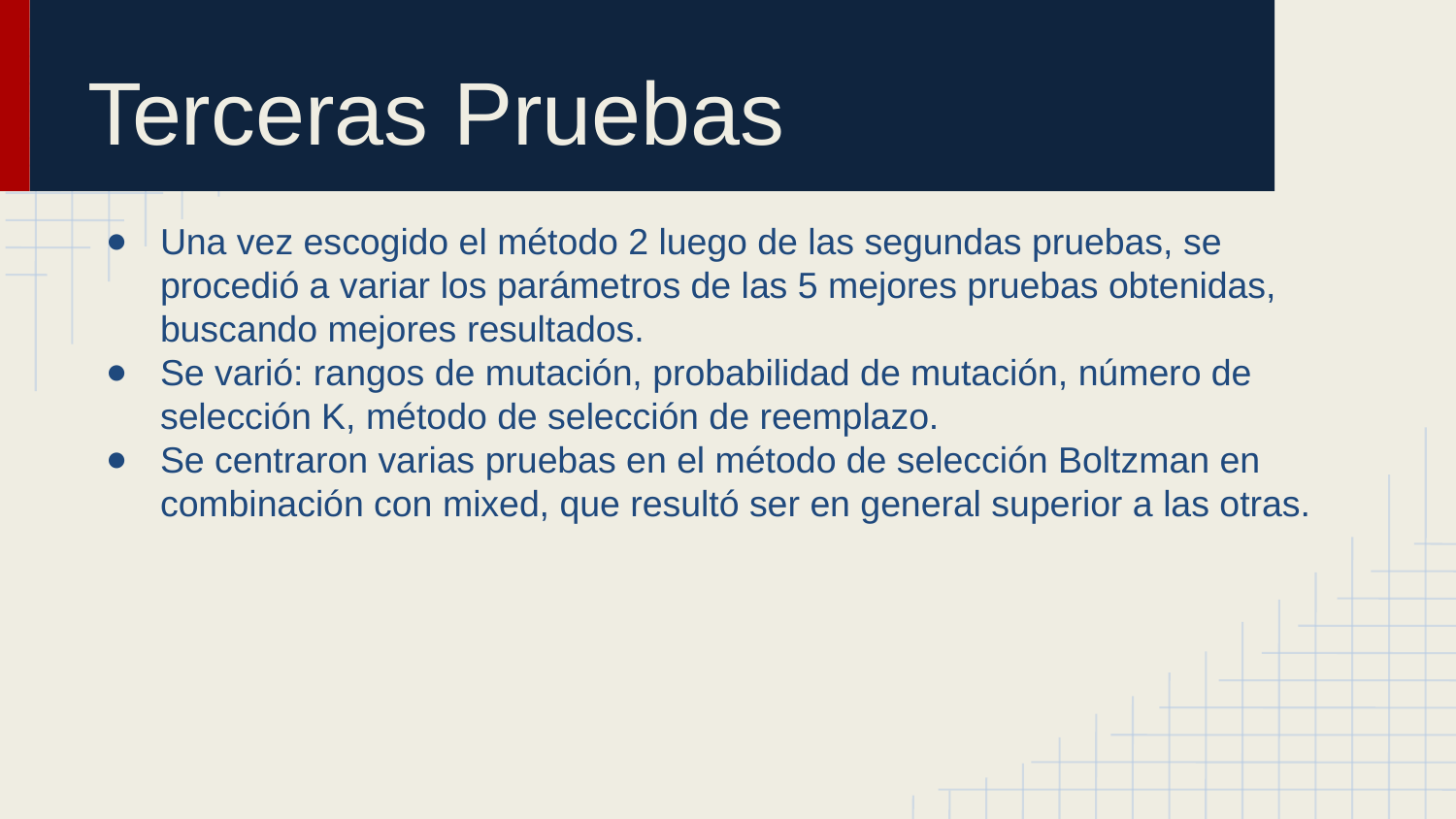

# Terceras Pruebas
Una vez escogido el método 2 luego de las segundas pruebas, se procedió a variar los parámetros de las 5 mejores pruebas obtenidas, buscando mejores resultados.
Se varió: rangos de mutación, probabilidad de mutación, número de selección K, método de selección de reemplazo.
Se centraron varias pruebas en el método de selección Boltzman en combinación con mixed, que resultó ser en general superior a las otras.